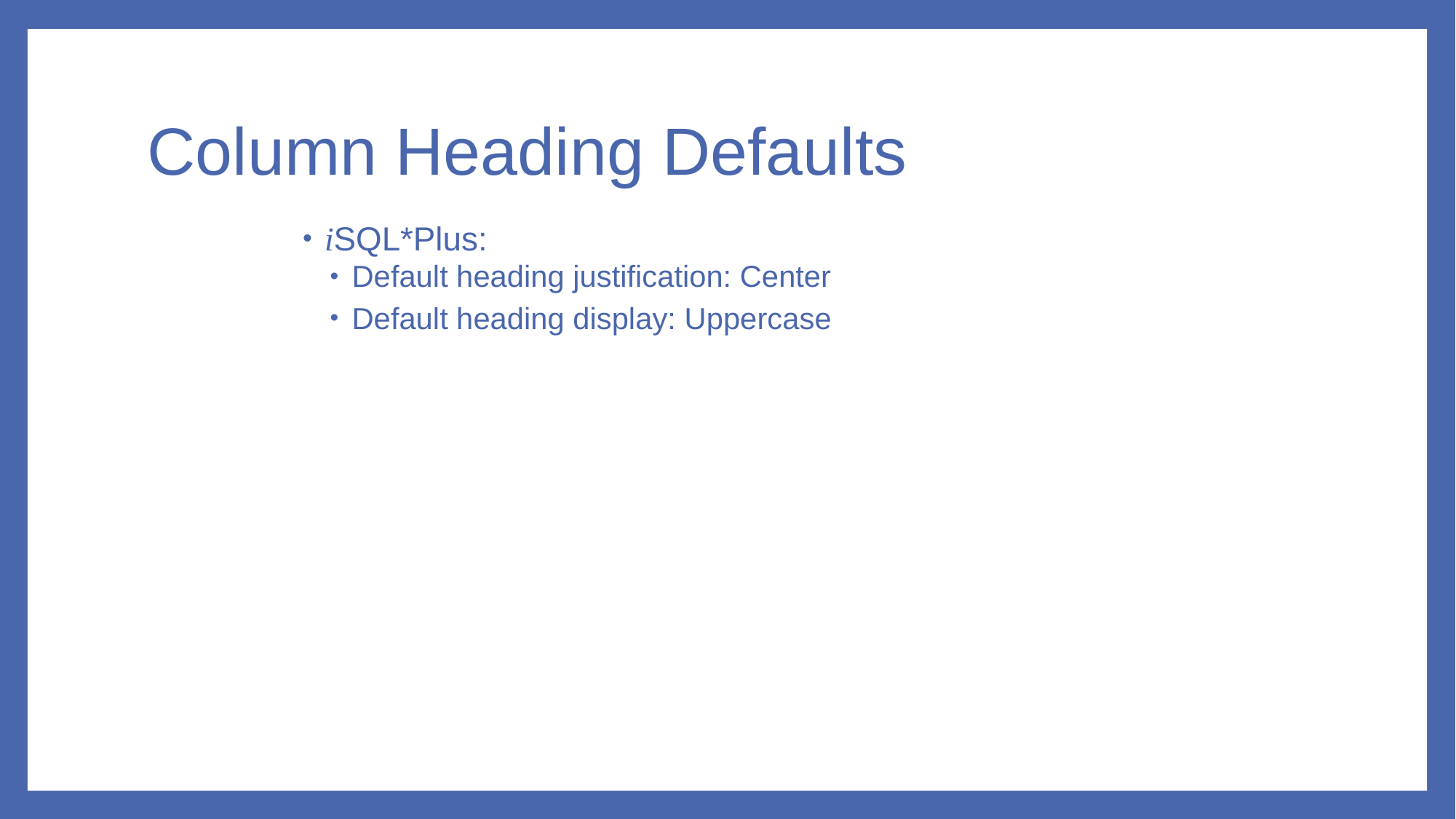

# Column Heading Defaults
iSQL*Plus:
Default heading justification: Center
Default heading display: Uppercase